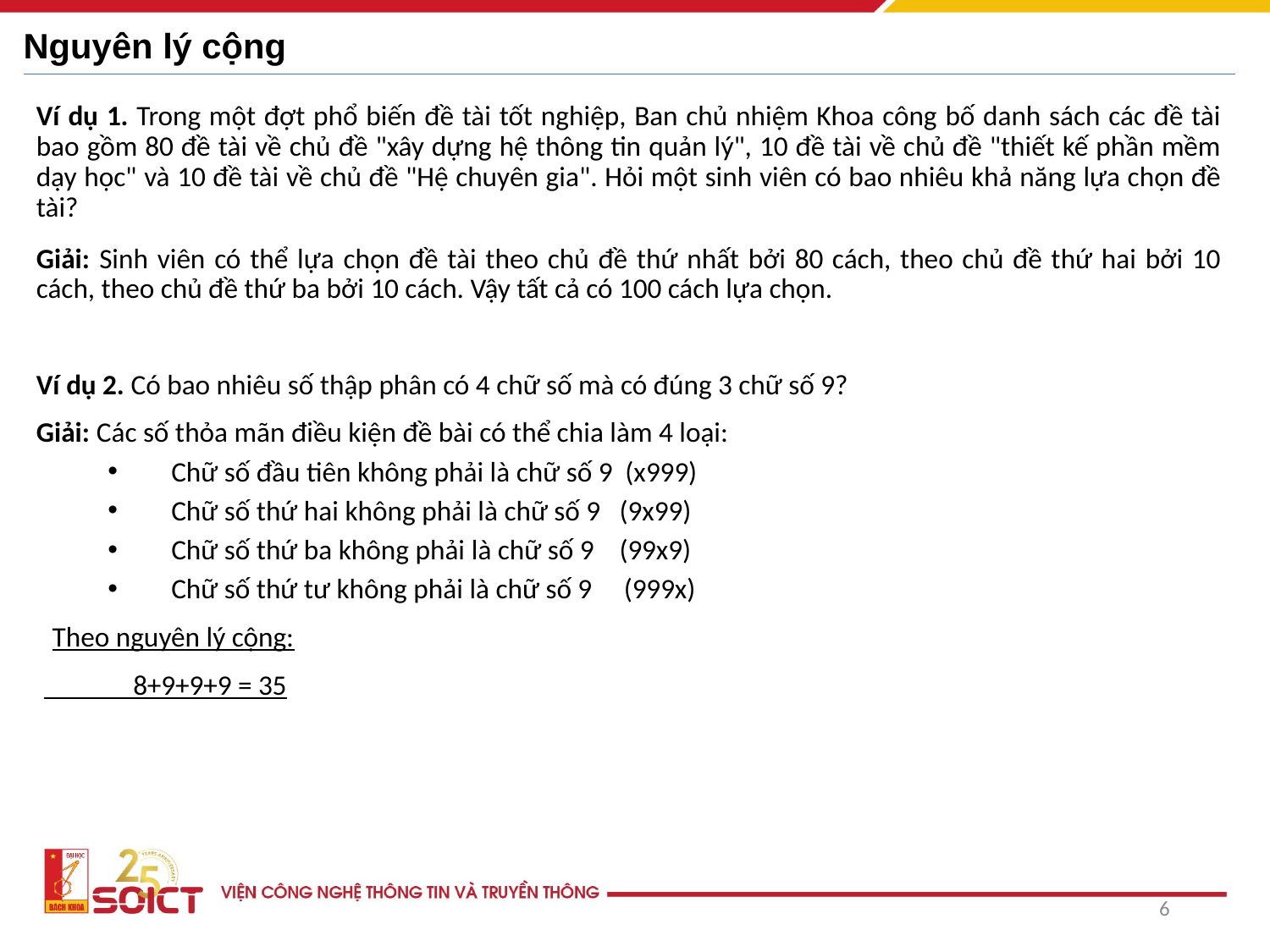

# Nguyên lý cộng
Ví dụ 1. Trong một đợt phổ biến đề tài tốt nghiệp, Ban chủ nhiệm Khoa công bố danh sách các đề tài bao gồm 80 đề tài về chủ đề "xây dựng hệ thông tin quản lý", 10 đề tài về chủ đề "thiết kế phần mềm dạy học" và 10 đề tài về chủ đề "Hệ chuyên gia". Hỏi một sinh viên có bao nhiêu khả năng lựa chọn đề tài?
Giải: Sinh viên có thể lựa chọn đề tài theo chủ đề thứ nhất bởi 80 cách, theo chủ đề thứ hai bởi 10 cách, theo chủ đề thứ ba bởi 10 cách. Vậy tất cả có 100 cách lựa chọn.

Ví dụ 2. Có bao nhiêu số thập phân có 4 chữ số mà có đúng 3 chữ số 9?
Giải: Các số thỏa mãn điều kiện đề bài có thể chia làm 4 loại:
Chữ số đầu tiên không phải là chữ số 9  (x999)
Chữ số thứ hai không phải là chữ số 9   (9x99)
Chữ số thứ ba không phải là chữ số 9    (99x9)
Chữ số thứ tư không phải là chữ số 9     (999x)
Theo nguyên lý cộng:
              8+9+9+9 = 35

6